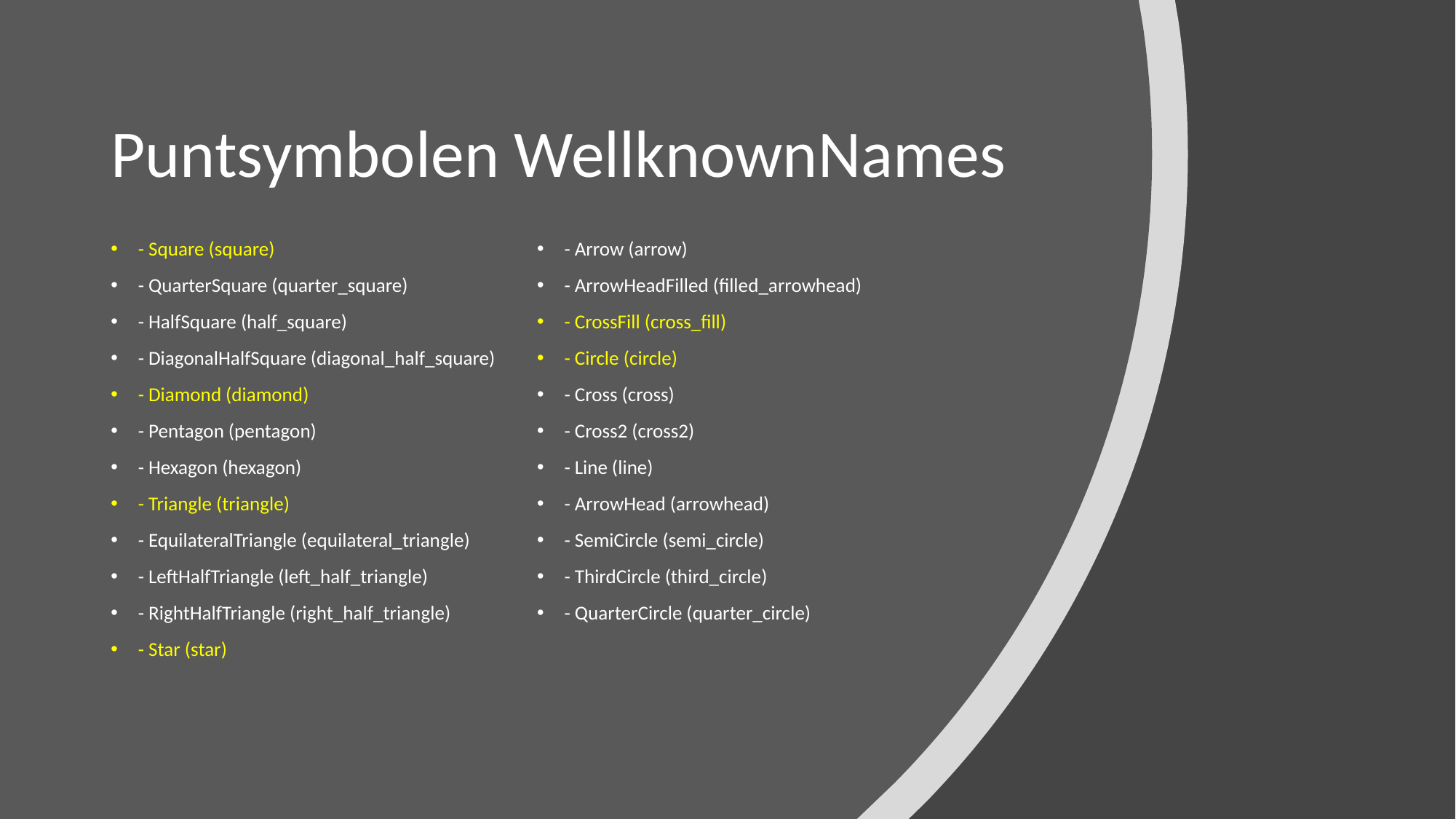

# Puntsymbolen WellknownNames
- Square (square)
- QuarterSquare (quarter_square)
- HalfSquare (half_square)
- DiagonalHalfSquare (diagonal_half_square)
- Diamond (diamond)
- Pentagon (pentagon)
- Hexagon (hexagon)
- Triangle (triangle)
- EquilateralTriangle (equilateral_triangle)
- LeftHalfTriangle (left_half_triangle)
- RightHalfTriangle (right_half_triangle)
- Star (star)
- Arrow (arrow)
- ArrowHeadFilled (filled_arrowhead)
- CrossFill (cross_fill)
- Circle (circle)
- Cross (cross)
- Cross2 (cross2)
- Line (line)
- ArrowHead (arrowhead)
- SemiCircle (semi_circle)
- ThirdCircle (third_circle)
- QuarterCircle (quarter_circle)